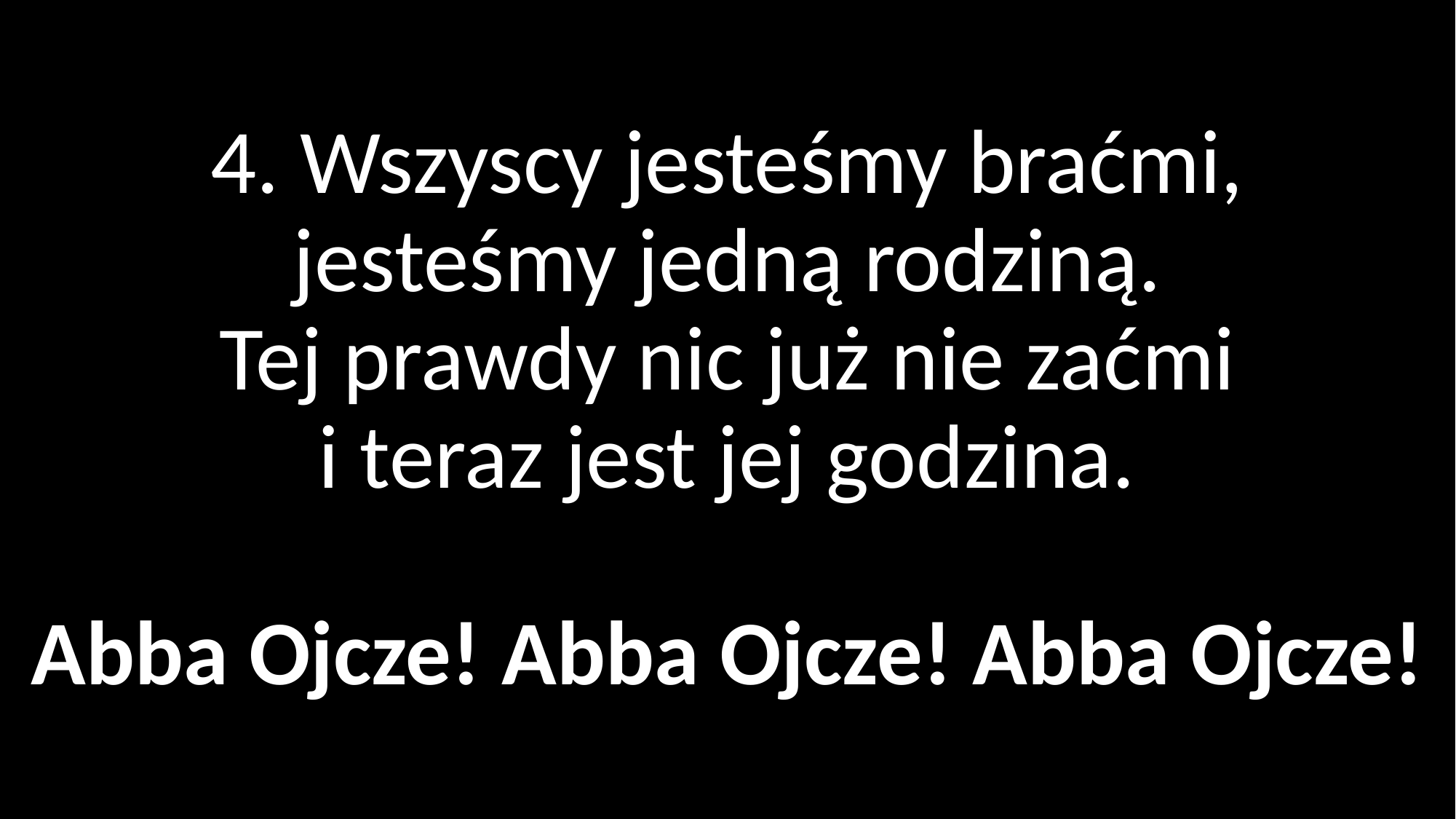

# 4. Wszyscy jesteśmy braćmi, jesteśmy jedną rodziną. Tej prawdy nic już nie zaćmi i teraz jest jej godzina. Abba Ojcze! Abba Ojcze! Abba Ojcze!